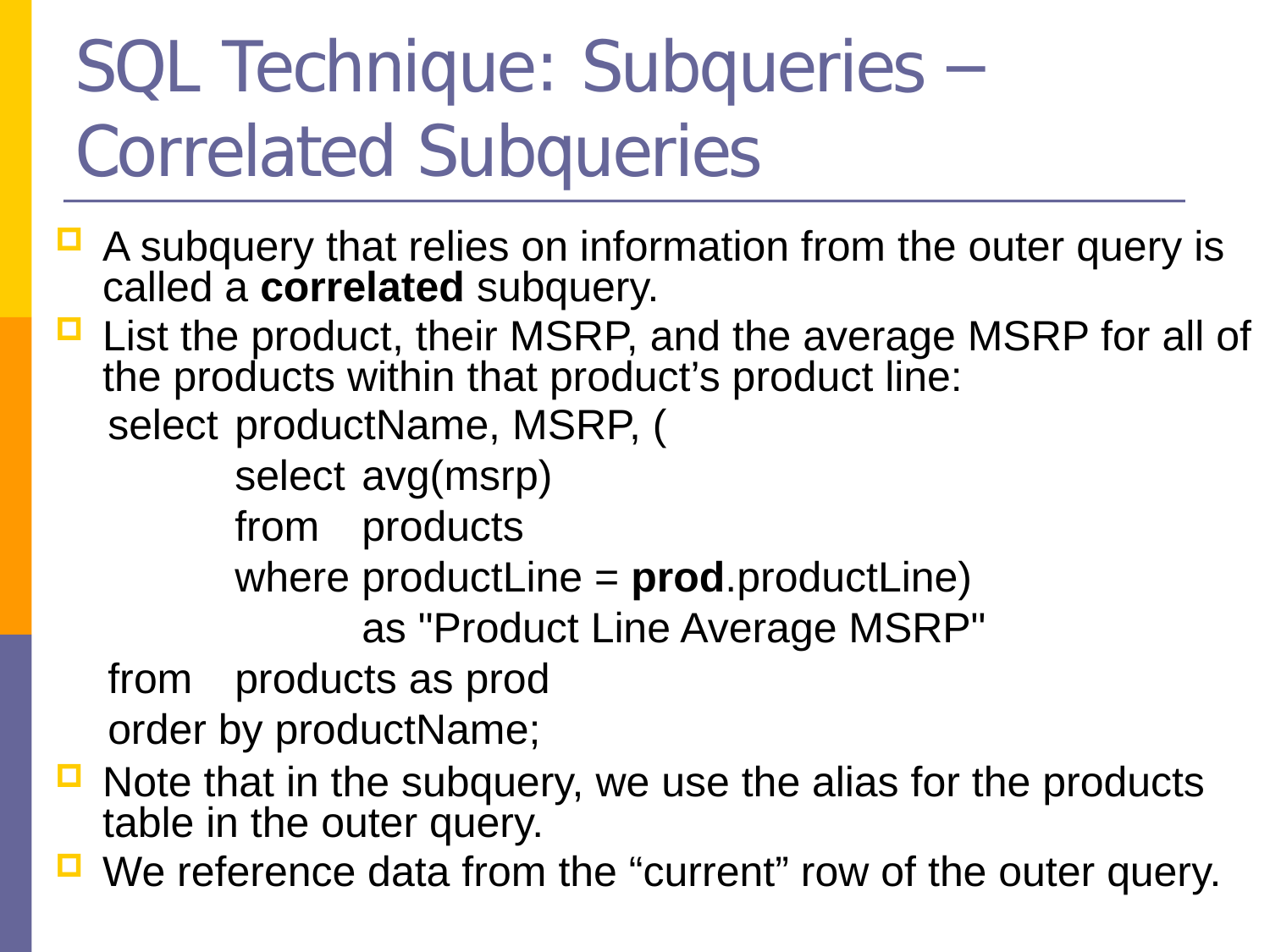

# SQL Technique: Subqueries – Correlated Subqueries
A subquery that relies on information from the outer query is called a correlated subquery.
List the product, their MSRP, and the average MSRP for all of the products within that product’s product line:
select	productName, MSRP, (
	select	avg(msrp)
	from	products
	where	productLine = prod.productLine)
		as "Product Line Average MSRP"
from	products as prod
order by productName;
Note that in the subquery, we use the alias for the products table in the outer query.
We reference data from the “current” row of the outer query.